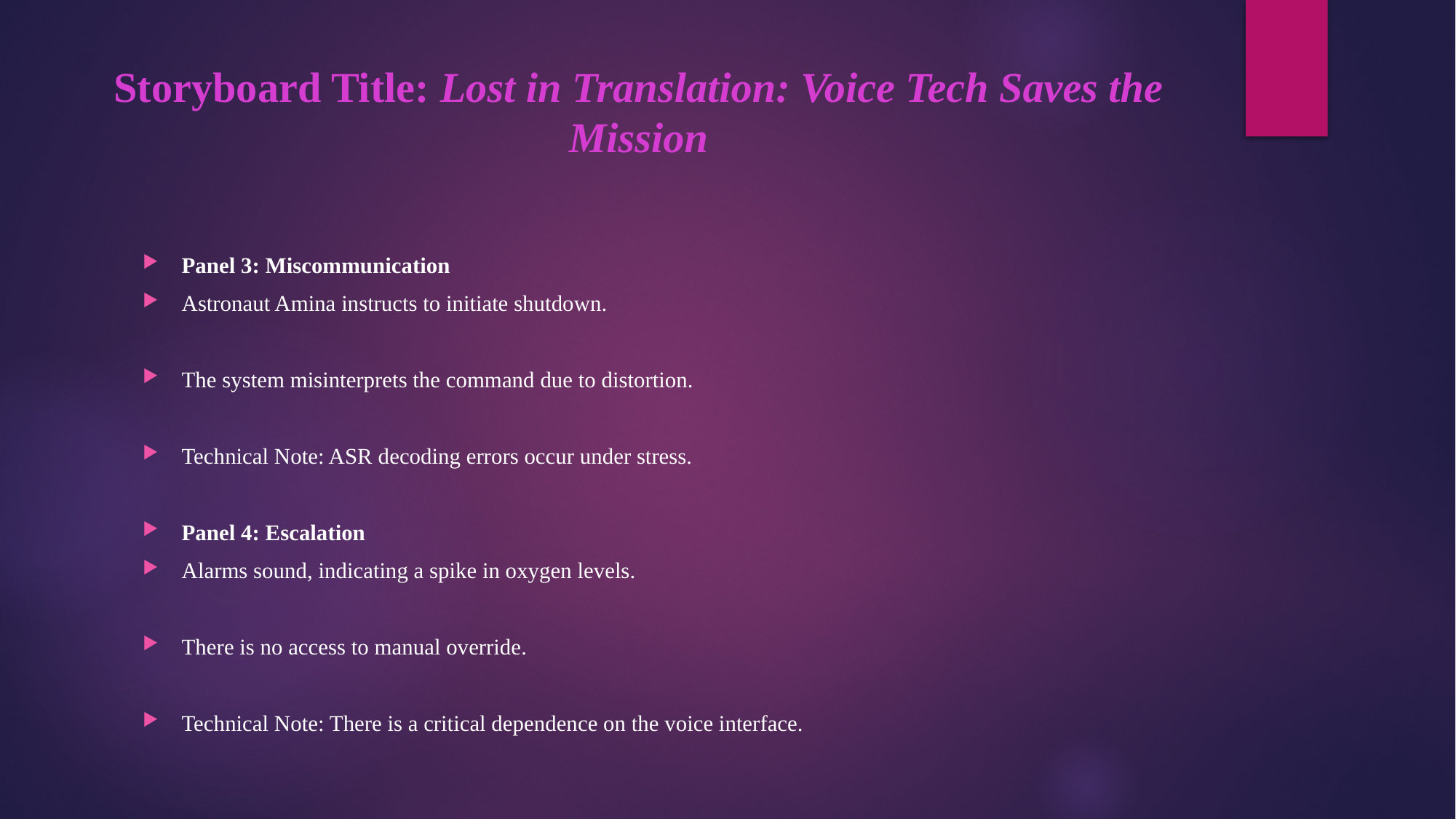

# Storyboard Title: Lost in Translation: Voice Tech Saves the Mission
Panel 3: Miscommunication
Astronaut Amina instructs to initiate shutdown.

The system misinterprets the command due to distortion.

Technical Note: ASR decoding errors occur under stress.

Panel 4: Escalation
Alarms sound, indicating a spike in oxygen levels.

There is no access to manual override.

Technical Note: There is a critical dependence on the voice interface.